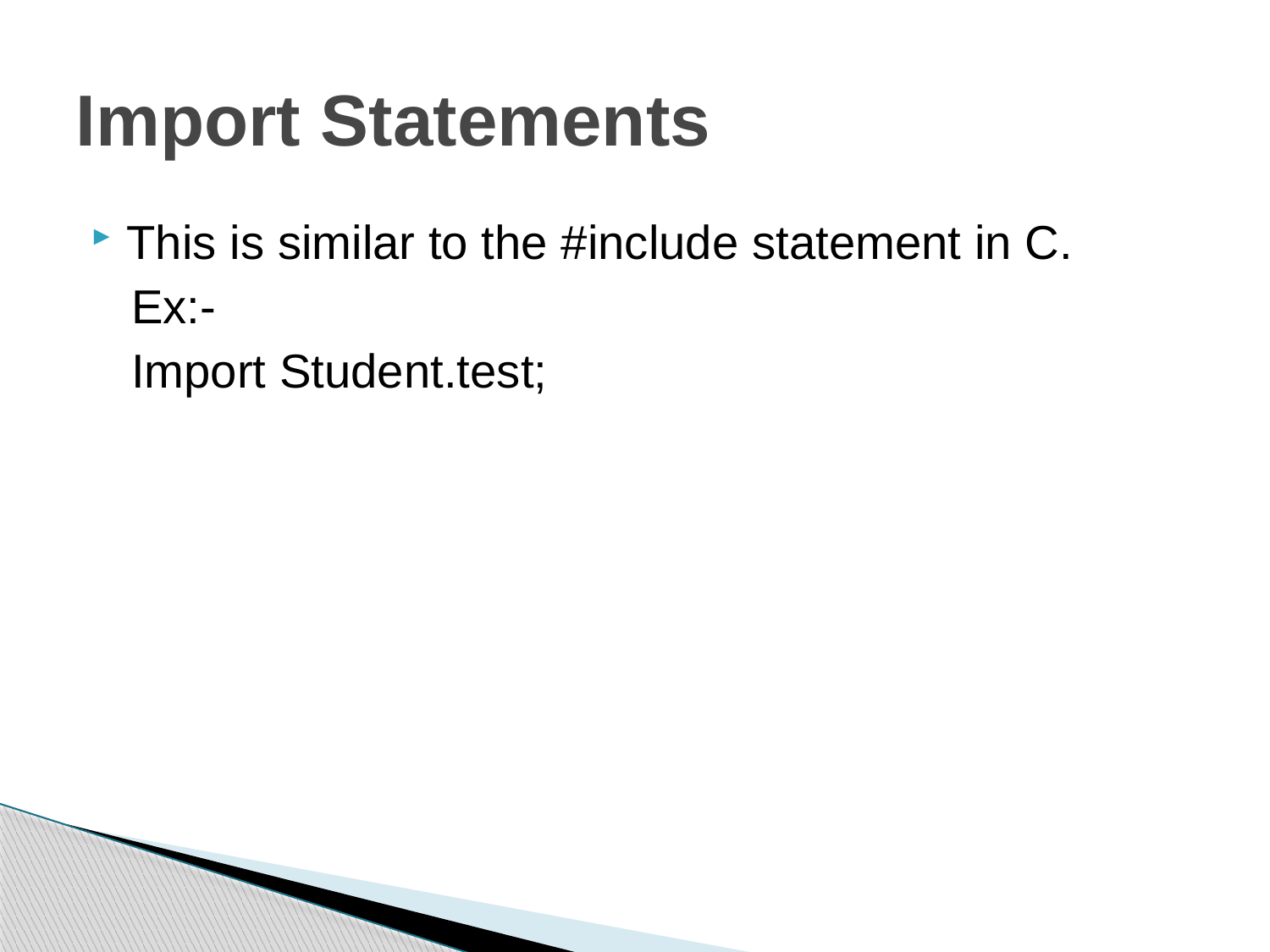

# Import Statements
This is similar to the #include statement in C.
   Ex:-
   Import Student.test;